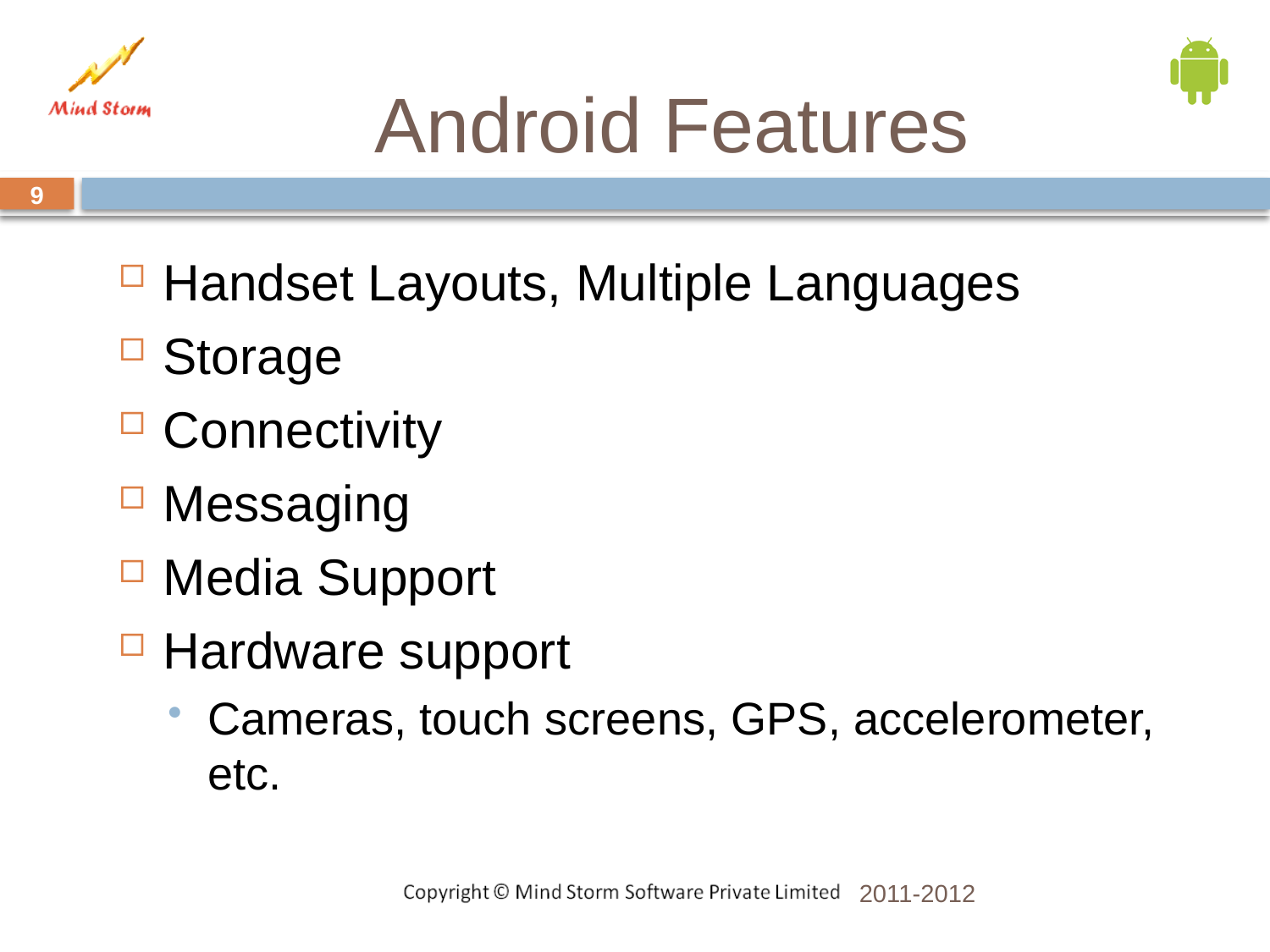

Android Features
9
Handset Layouts, Multiple Languages
Storage
Connectivity
Messaging
Media Support
Hardware support
Cameras, touch screens, GPS, accelerometer, etc.
2011-2012